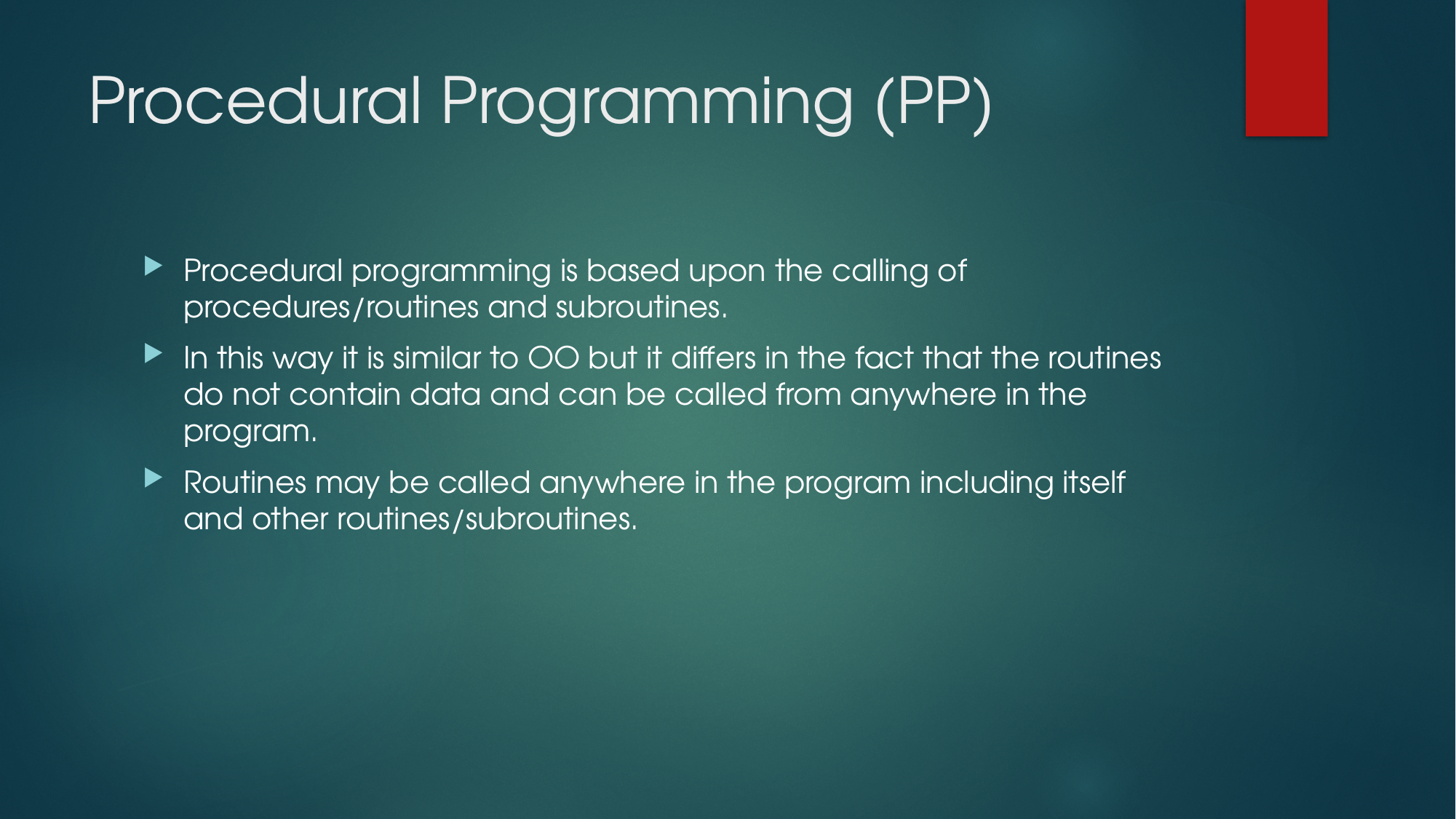

# Procedural Programming (PP)
Procedural programming is based upon the calling of procedures/routines and subroutines.
In this way it is similar to OO but it differs in the fact that the routines do not contain data and can be called from anywhere in the program.
Routines may be called anywhere in the program including itself and other routines/subroutines.